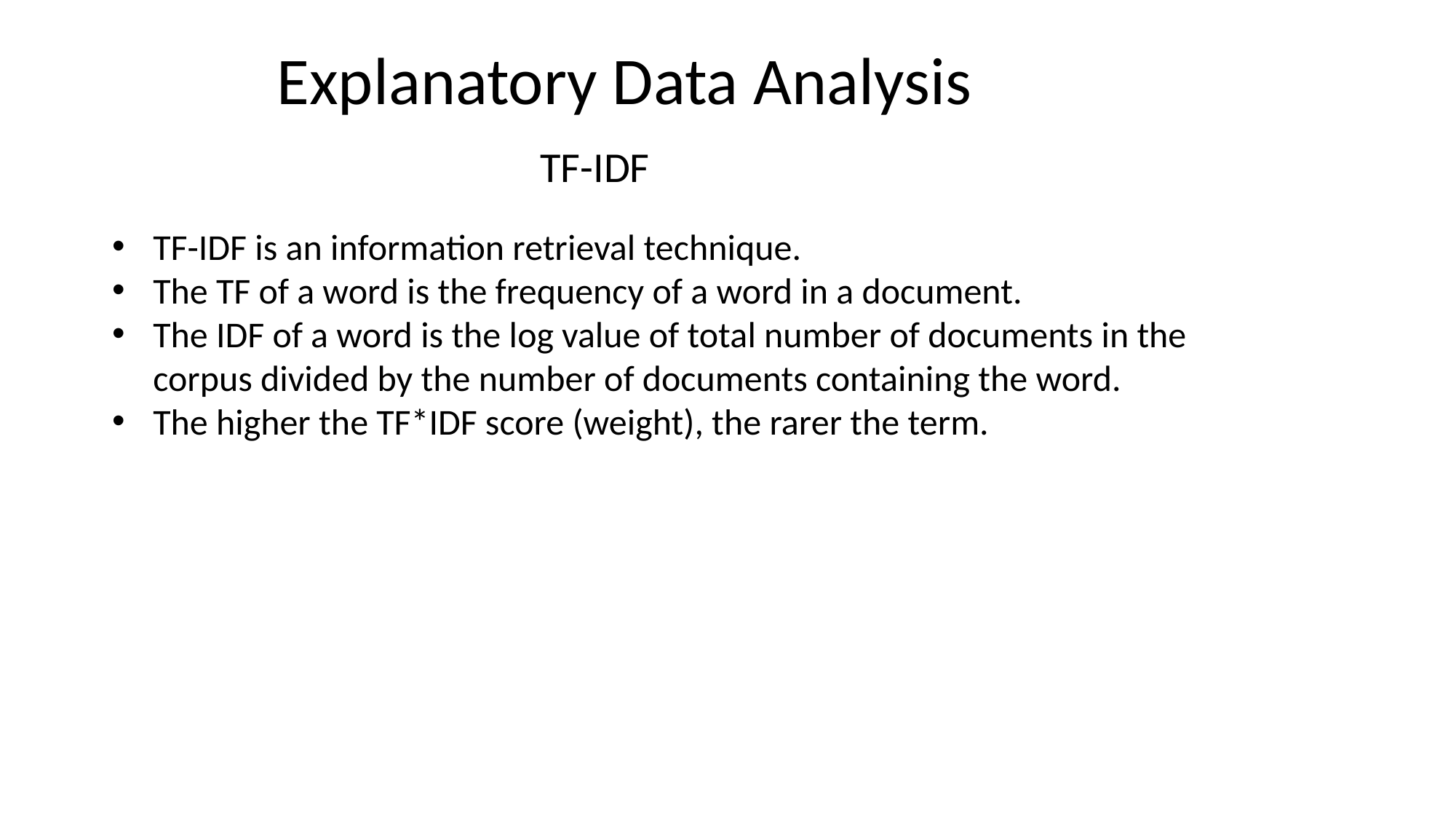

# Explanatory Data Analysis
TF-IDF
TF-IDF is an information retrieval technique.
The TF of a word is the frequency of a word in a document.
The IDF of a word is the log value of total number of documents in the corpus divided by the number of documents containing the word.
The higher the TF*IDF score (weight), the rarer the term.